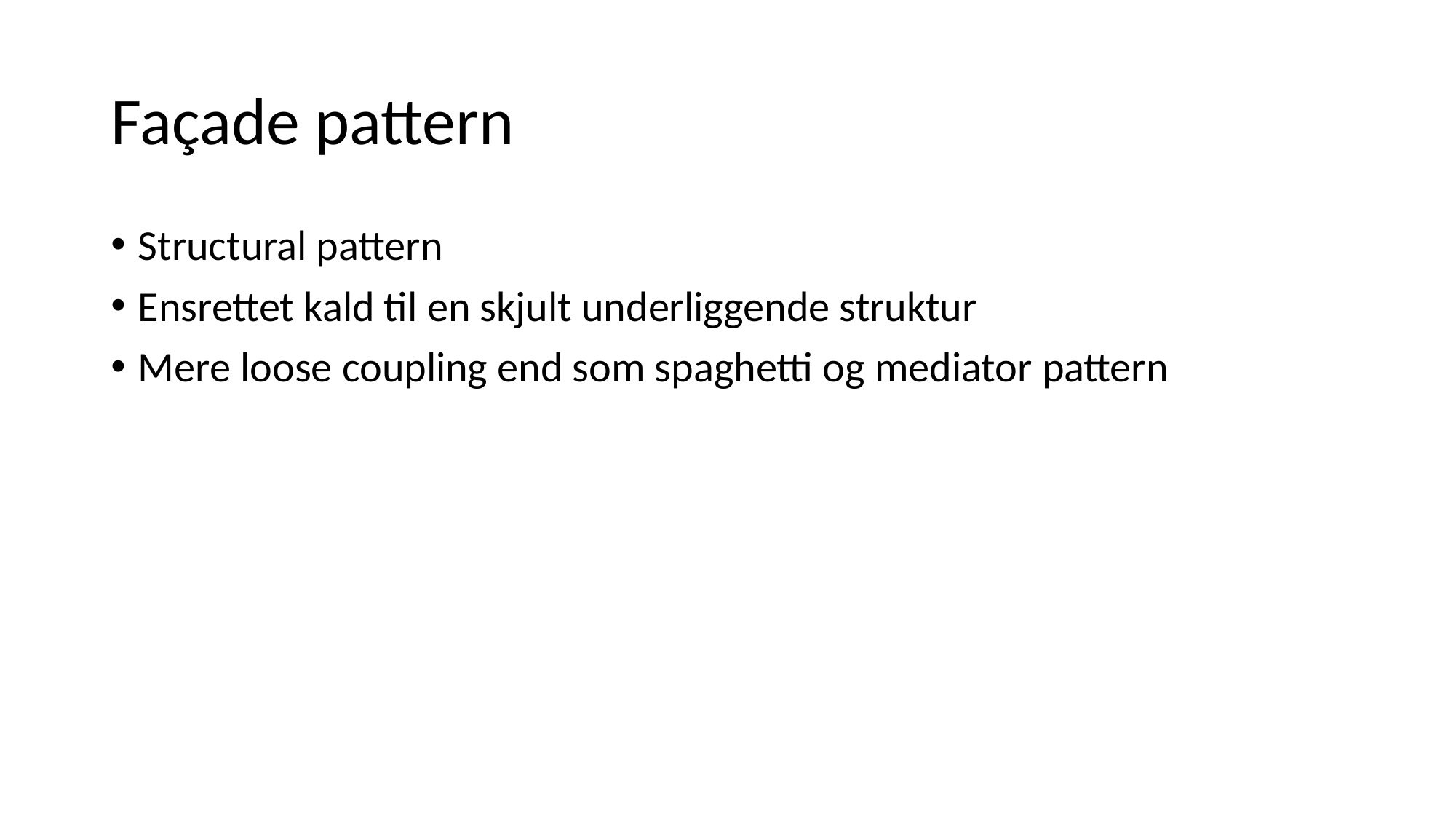

# Façade pattern
Structural pattern
Ensrettet kald til en skjult underliggende struktur
Mere loose coupling end som spaghetti og mediator pattern